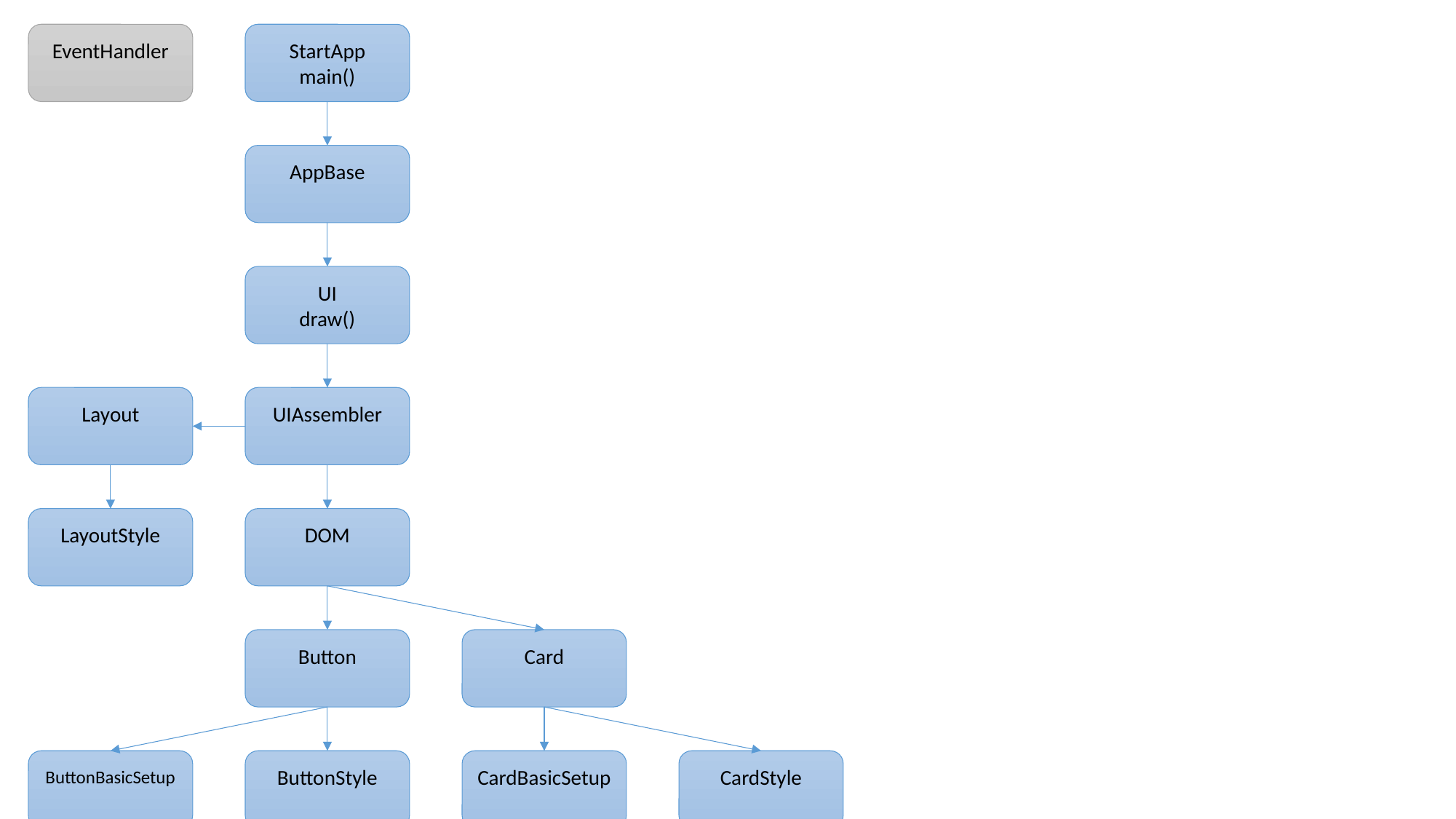

EventHandler

StartApp
main()
AppBase

UI
draw()
Layout

UIAssembler

LayoutStyle

DOM

Button

Card

ButtonBasicSetup

ButtonStyle

CardBasicSetup

CardStyle